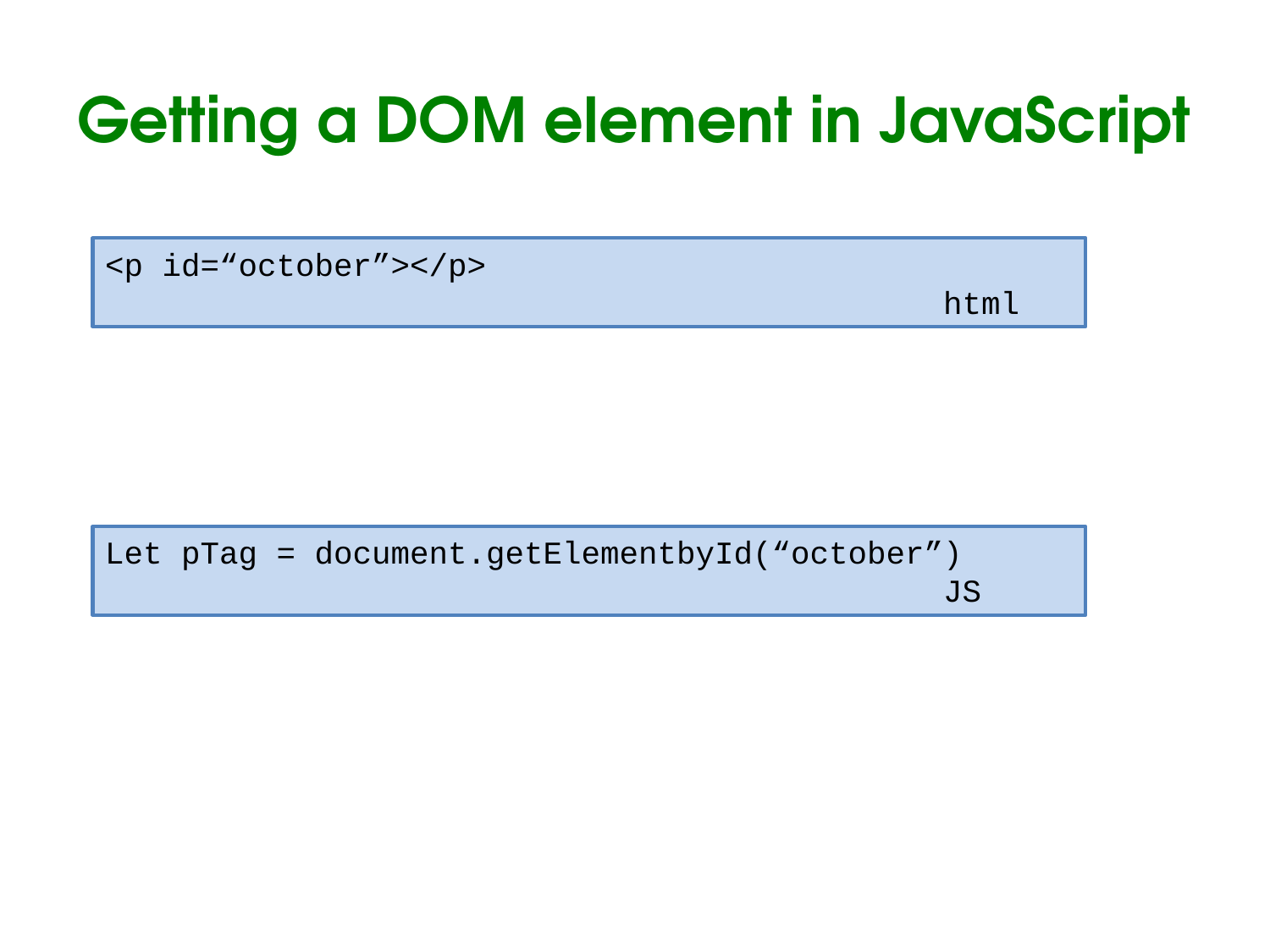

# Getting a DOM element in JavaScript
<p id=“october”></p>
                                            html
Let pTag = document.getElementbyId(“october”)
                                            JS